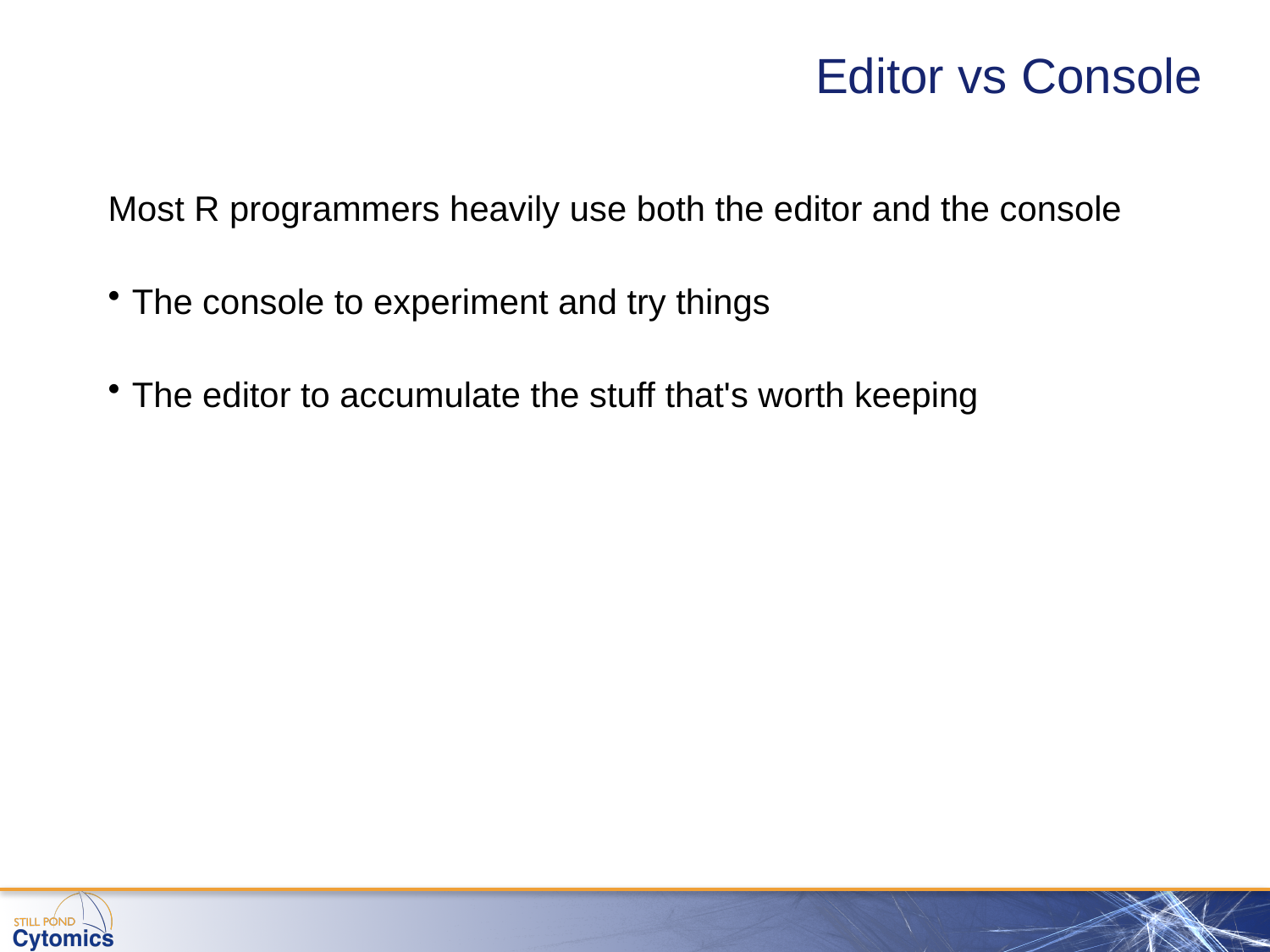

# Editor vs Console
Most R programmers heavily use both the editor and the console

The console to experiment and try things

The editor to accumulate the stuff that's worth keeping